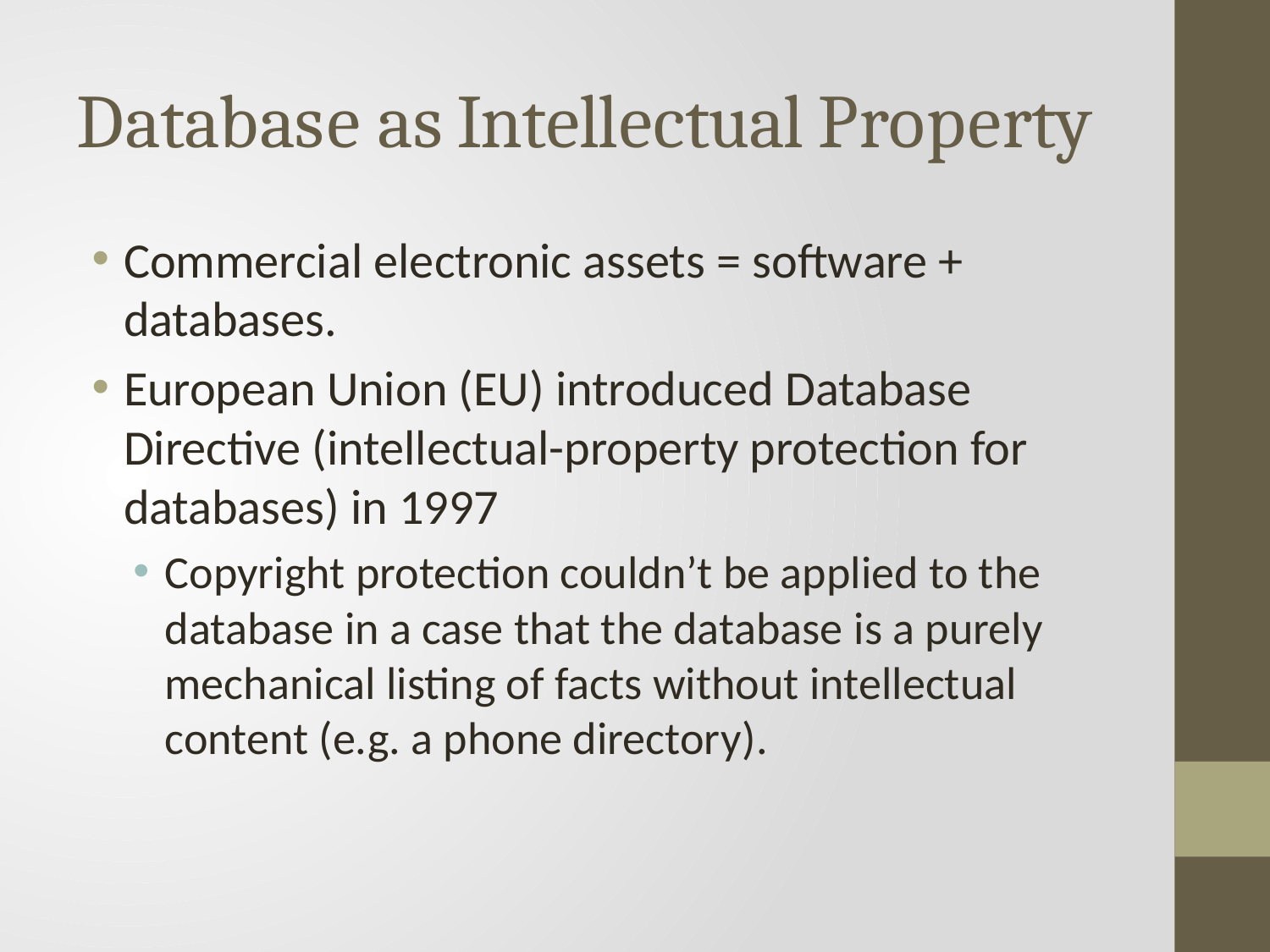

Database as Intellectual Property
Commercial electronic assets = software + databases.
European Union (EU) introduced Database Directive (intellectual-property protection for databases) in 1997
Copyright protection couldn’t be applied to the database in a case that the database is a purely mechanical listing of facts without intellectual content (e.g. a phone directory).